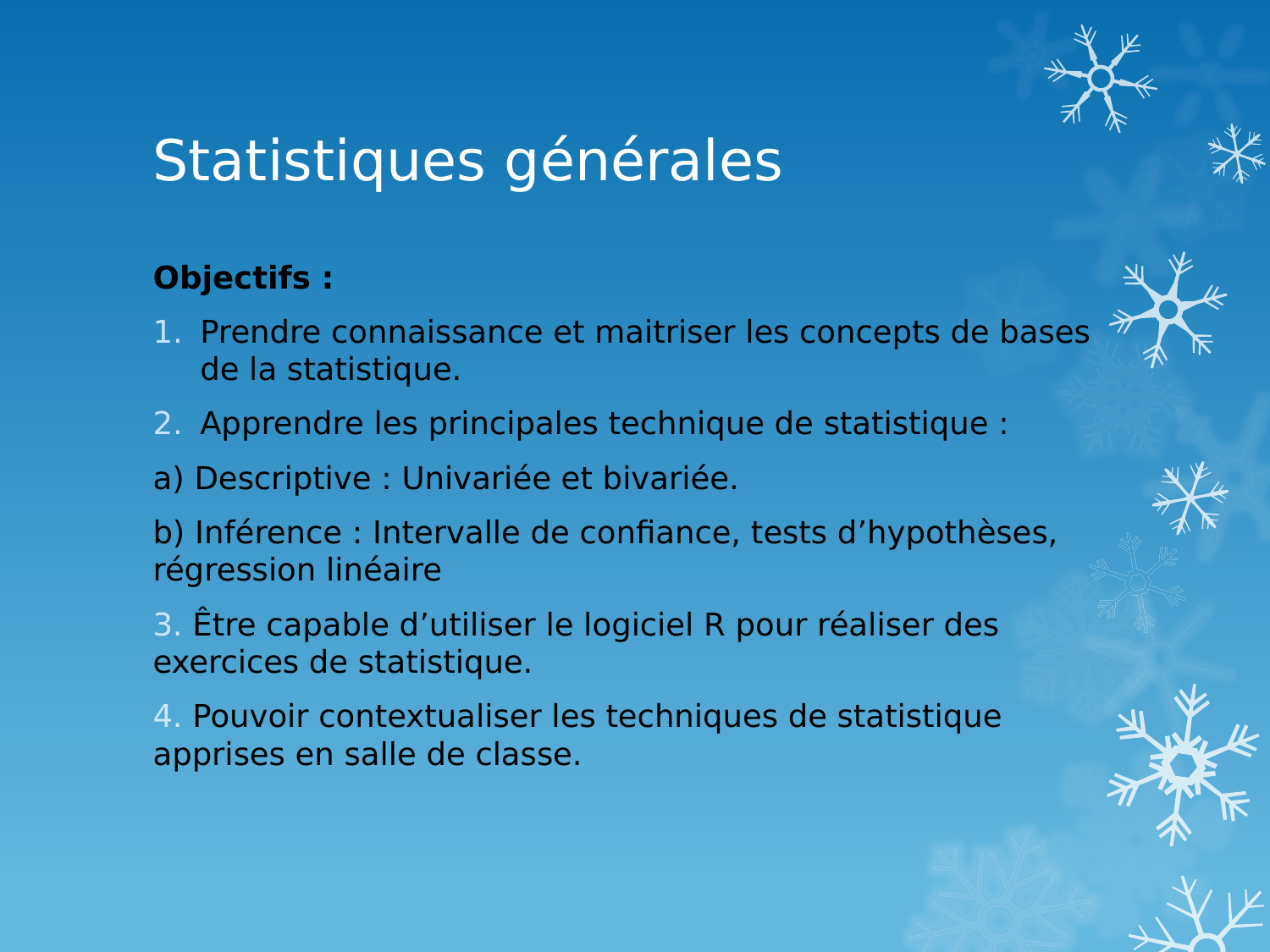

# Statistiques générales
Objectifs :
Prendre connaissance et maitriser les concepts de bases de la statistique.
Apprendre les principales technique de statistique :
a) Descriptive : Univariée et bivariée.
b) Inférence : Intervalle de confiance, tests d’hypothèses, régression linéaire
3. Être capable d’utiliser le logiciel R pour réaliser des exercices de statistique.
4. Pouvoir contextualiser les techniques de statistique apprises en salle de classe.